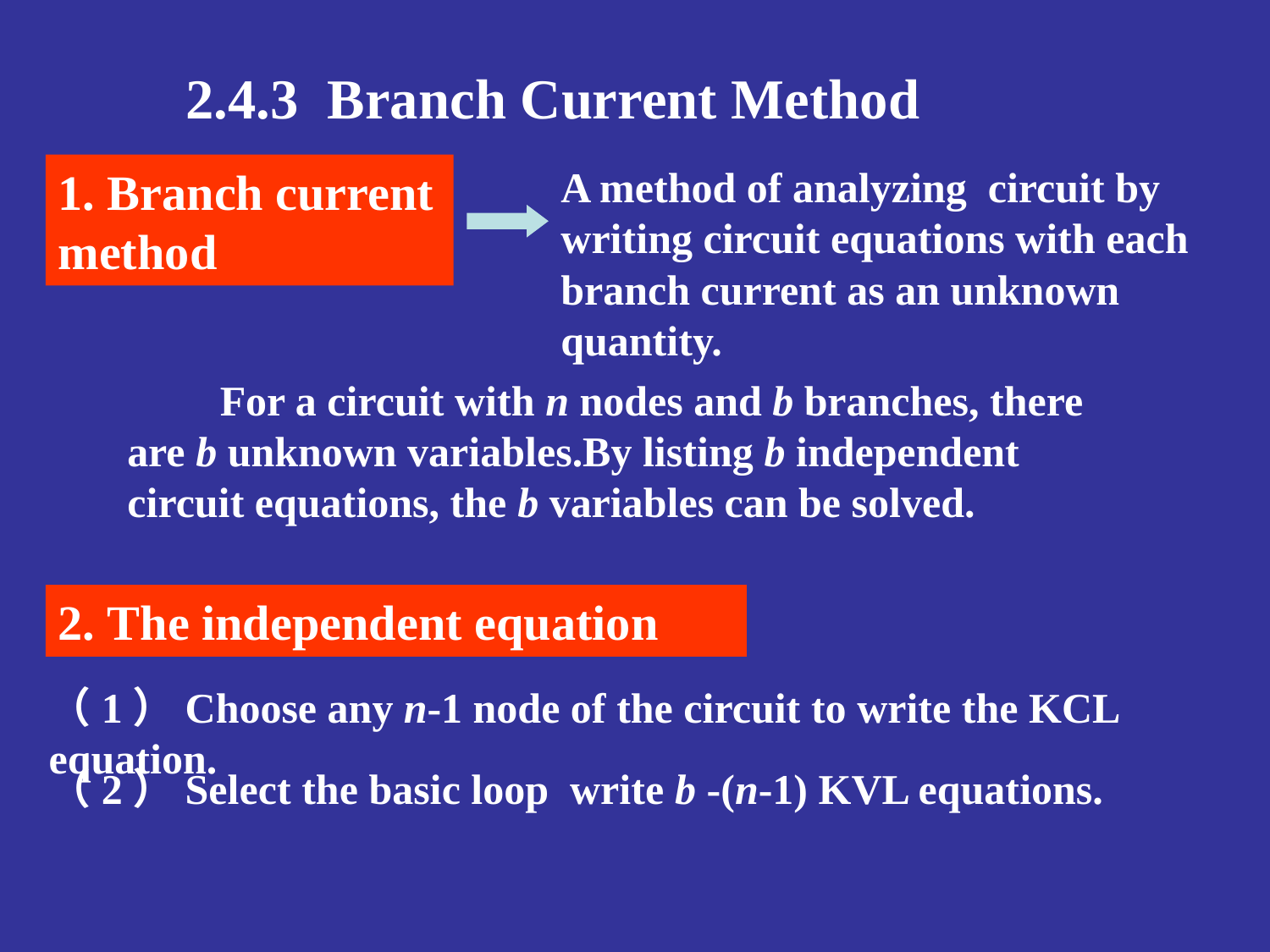

2.4.3  Branch Current Method
A method of analyzing  circuit by writing circuit equations with each branch current as an unknown quantity.
1. Branch current method

For a circuit with n nodes and b branches, there are b unknown variables.By listing b independent circuit equations, the b variables can be solved.
2. The independent equation
（1）Choose any n-1 node of the circuit to write the KCL equation.
（2）Select the basic loop  write b -(n-1) KVL equations.